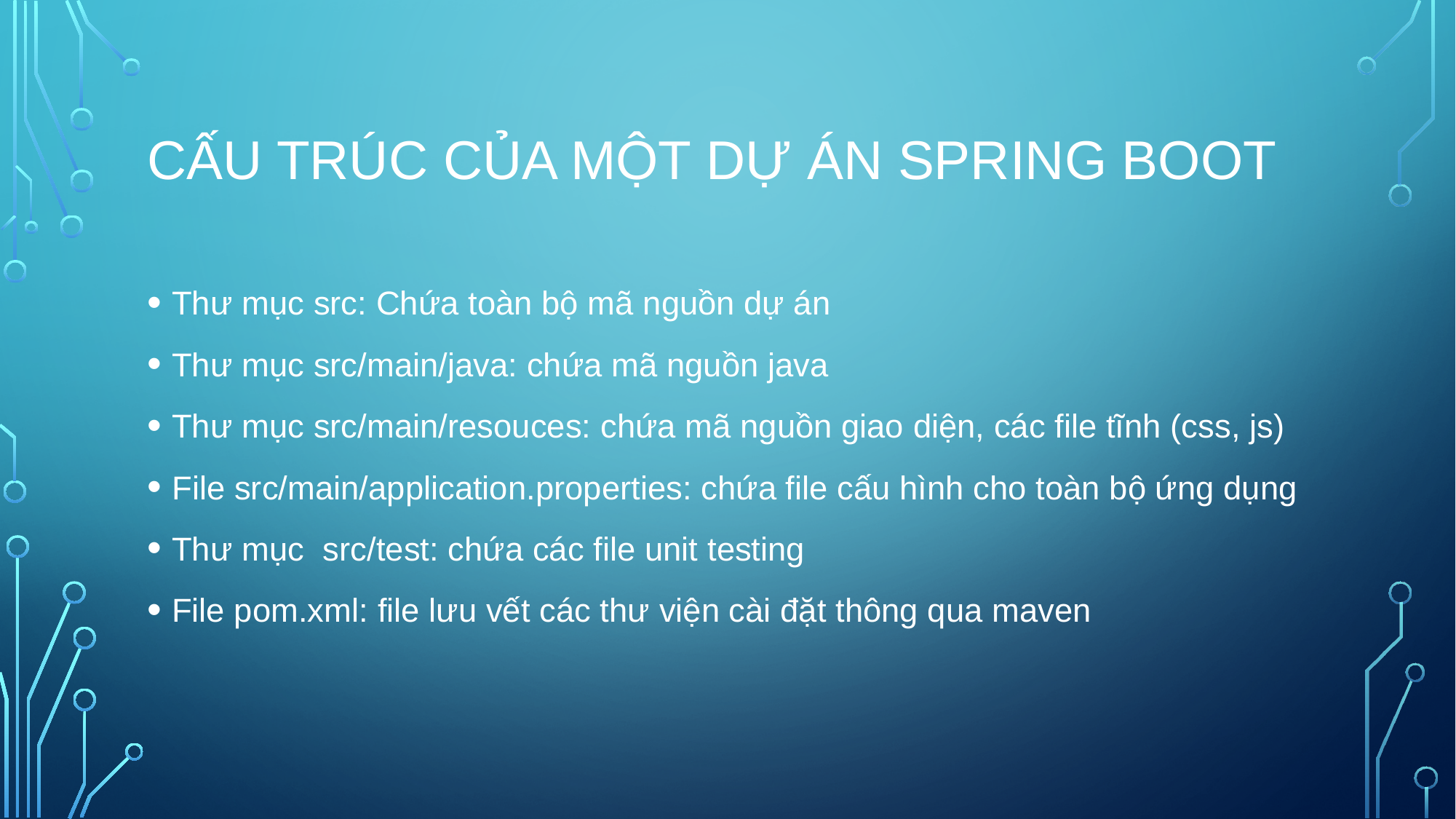

# Cấu trúc của một dự án Spring boot
Thư mục src: Chứa toàn bộ mã nguồn dự án
Thư mục src/main/java: chứa mã nguồn java
Thư mục src/main/resouces: chứa mã nguồn giao diện, các file tĩnh (css, js)
File src/main/application.properties: chứa file cấu hình cho toàn bộ ứng dụng
Thư mục  src/test: chứa các file unit testing
File pom.xml: file lưu vết các thư viện cài đặt thông qua maven